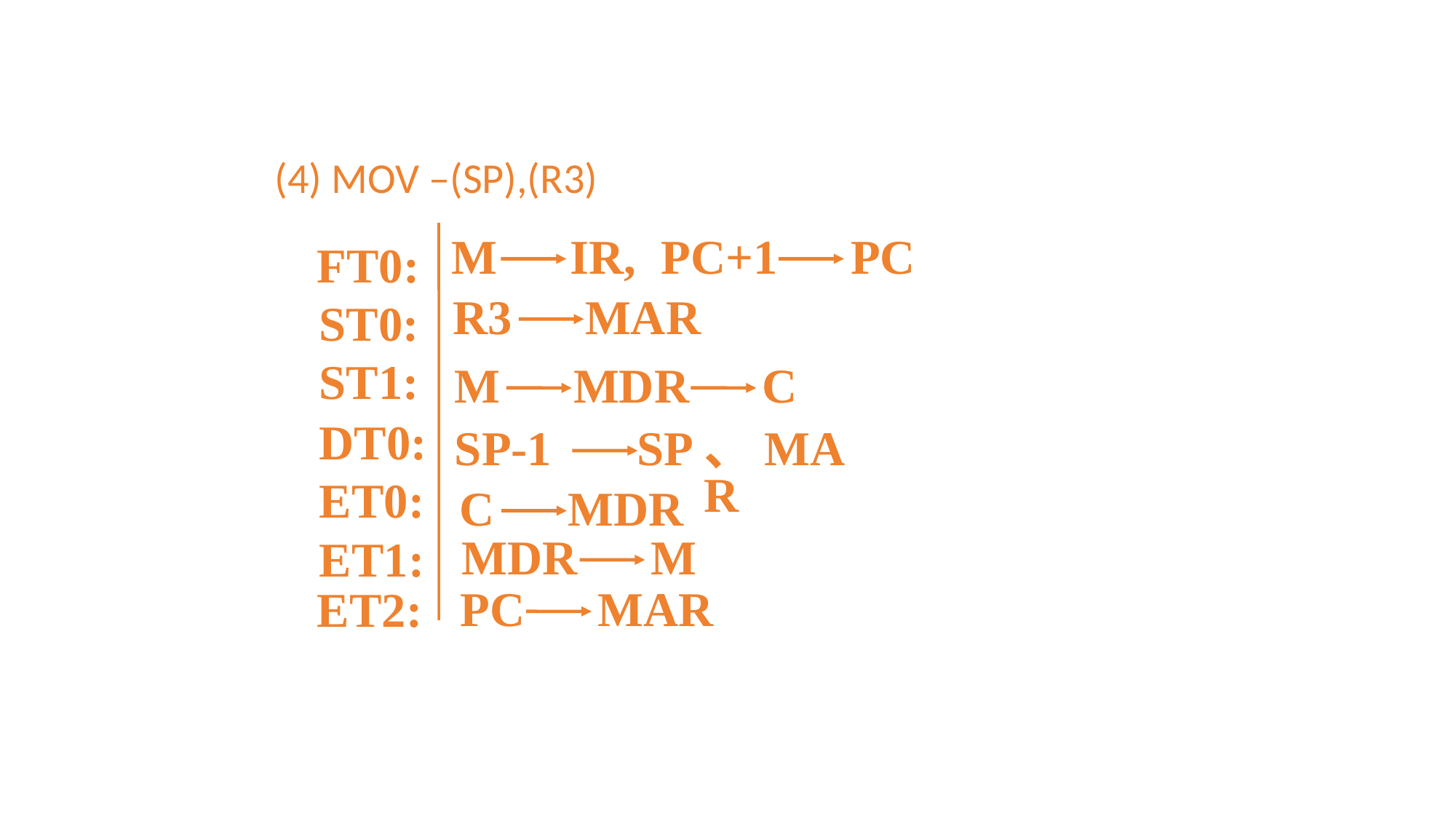

(4) MOV –(SP),(R3)

FT0:
M      IR,

PC+1      PC

ST0:
R3      MAR

ST1:
M      MDR      C

DT0:
SP-1       SP

、MAR
ET0:
  C      MDR

ET1:
MDR      M

ET2:
PC      MAR